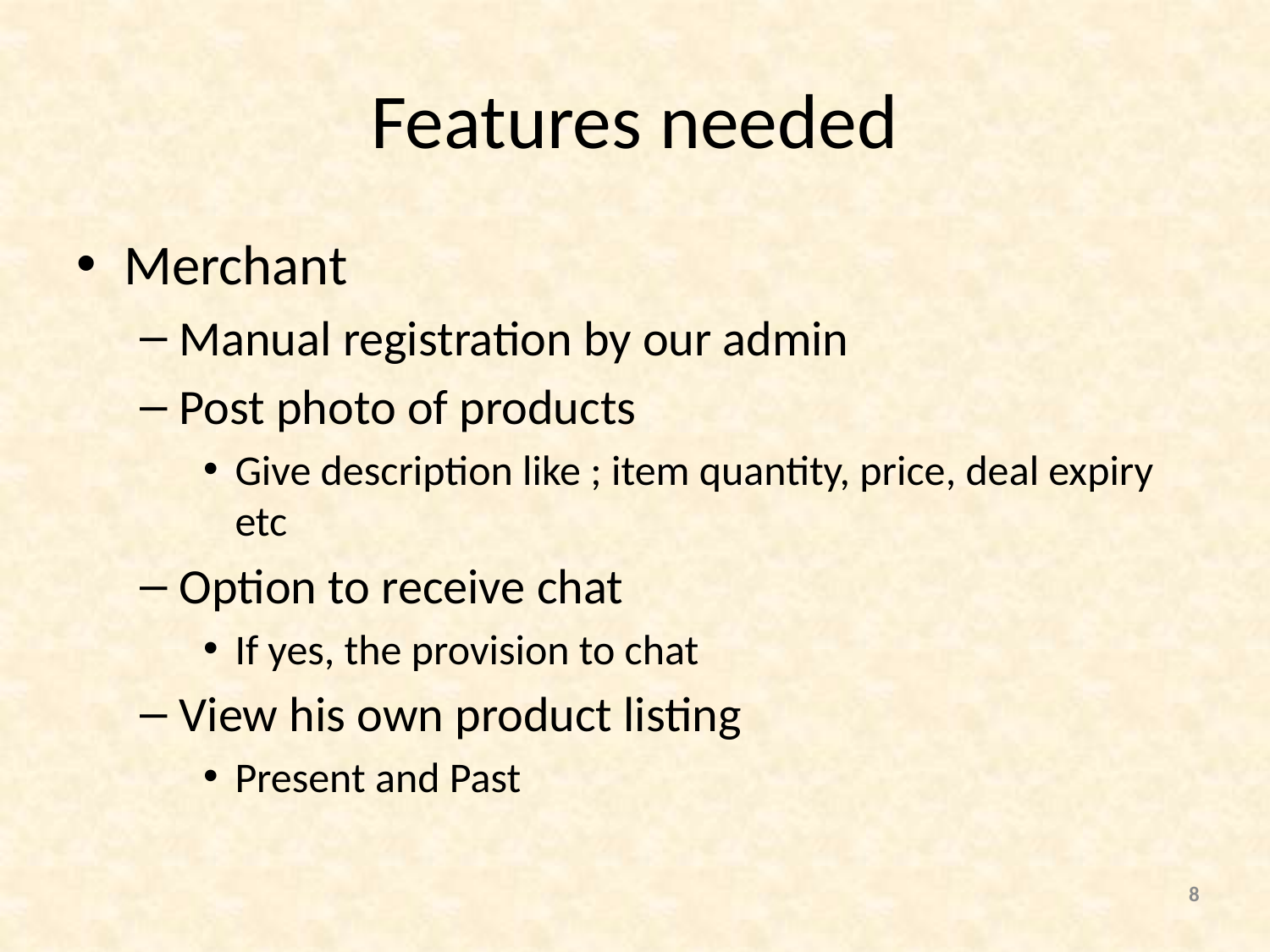

# Features needed
Merchant
Manual registration by our admin
Post photo of products
Give description like ; item quantity, price, deal expiry etc
Option to receive chat
If yes, the provision to chat
View his own product listing
Present and Past
8